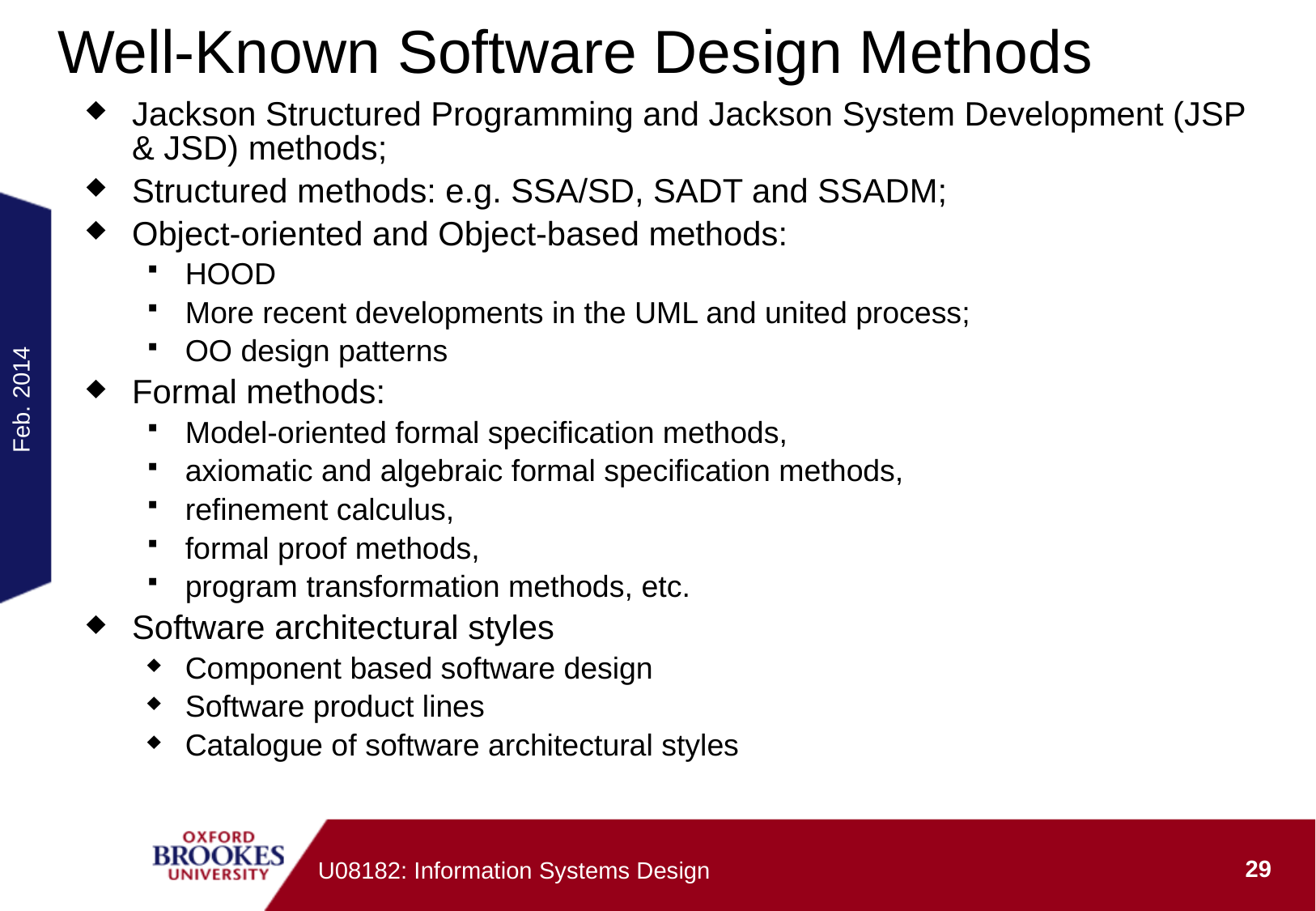

# Well-Known Software Design Methods
Jackson Structured Programming and Jackson System Development (JSP & JSD) methods;
Structured methods: e.g. SSA/SD, SADT and SSADM;
Object-oriented and Object-based methods:
HOOD
More recent developments in the UML and united process;
OO design patterns
Formal methods:
Model-oriented formal specification methods,
axiomatic and algebraic formal specification methods,
refinement calculus,
formal proof methods,
program transformation methods, etc.
Software architectural styles
Component based software design
Software product lines
Catalogue of software architectural styles
Feb. 2014
29
U08182: Information Systems Design